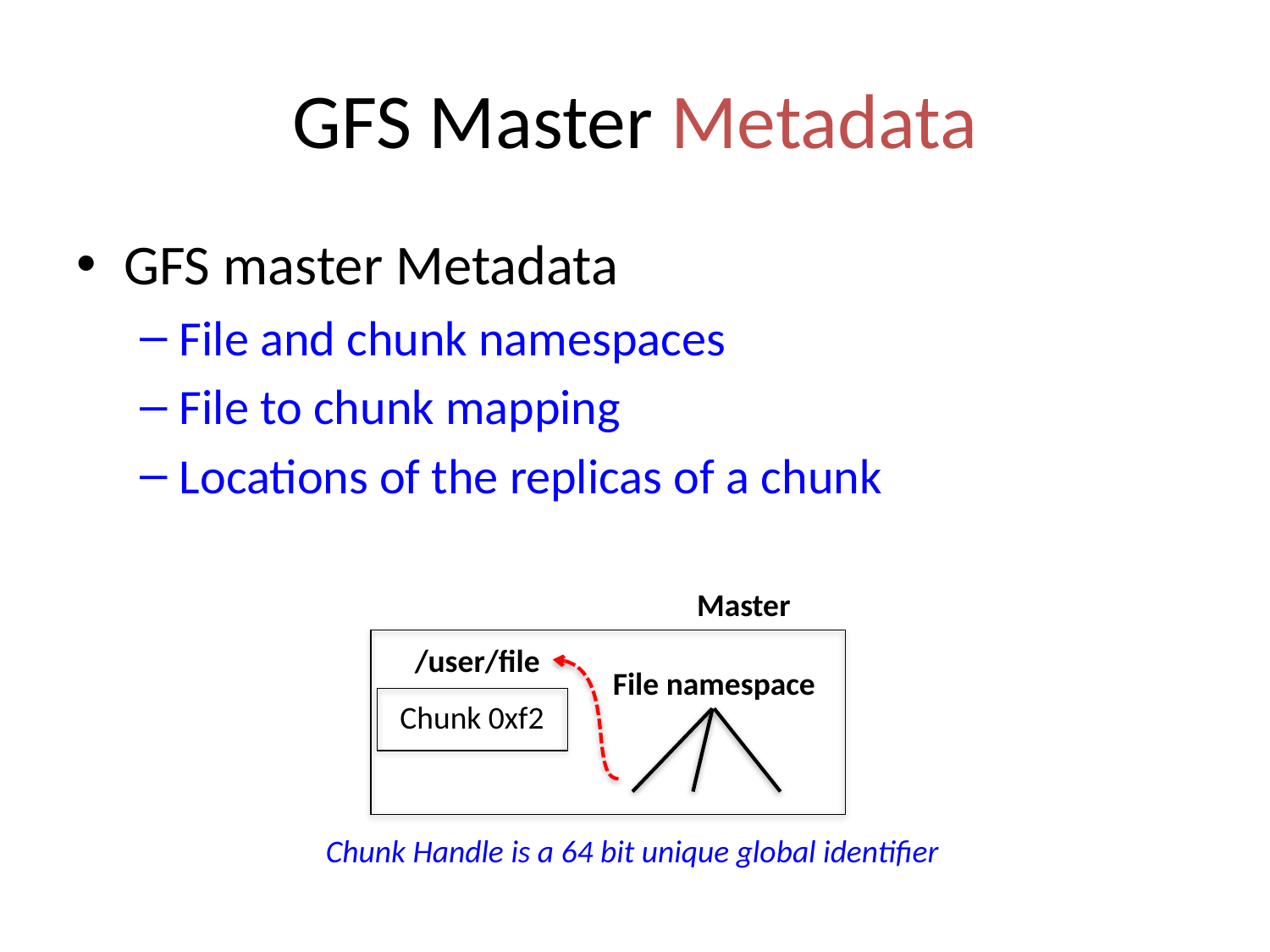

# GFS Master Metadata
GFS master Metadata
File and chunk namespaces
File to chunk mapping
Locations of the replicas of a chunk
Master

/user/file
File namespace

Chunk 0xf2
Chunk Handle is a 64 bit unique global identifier